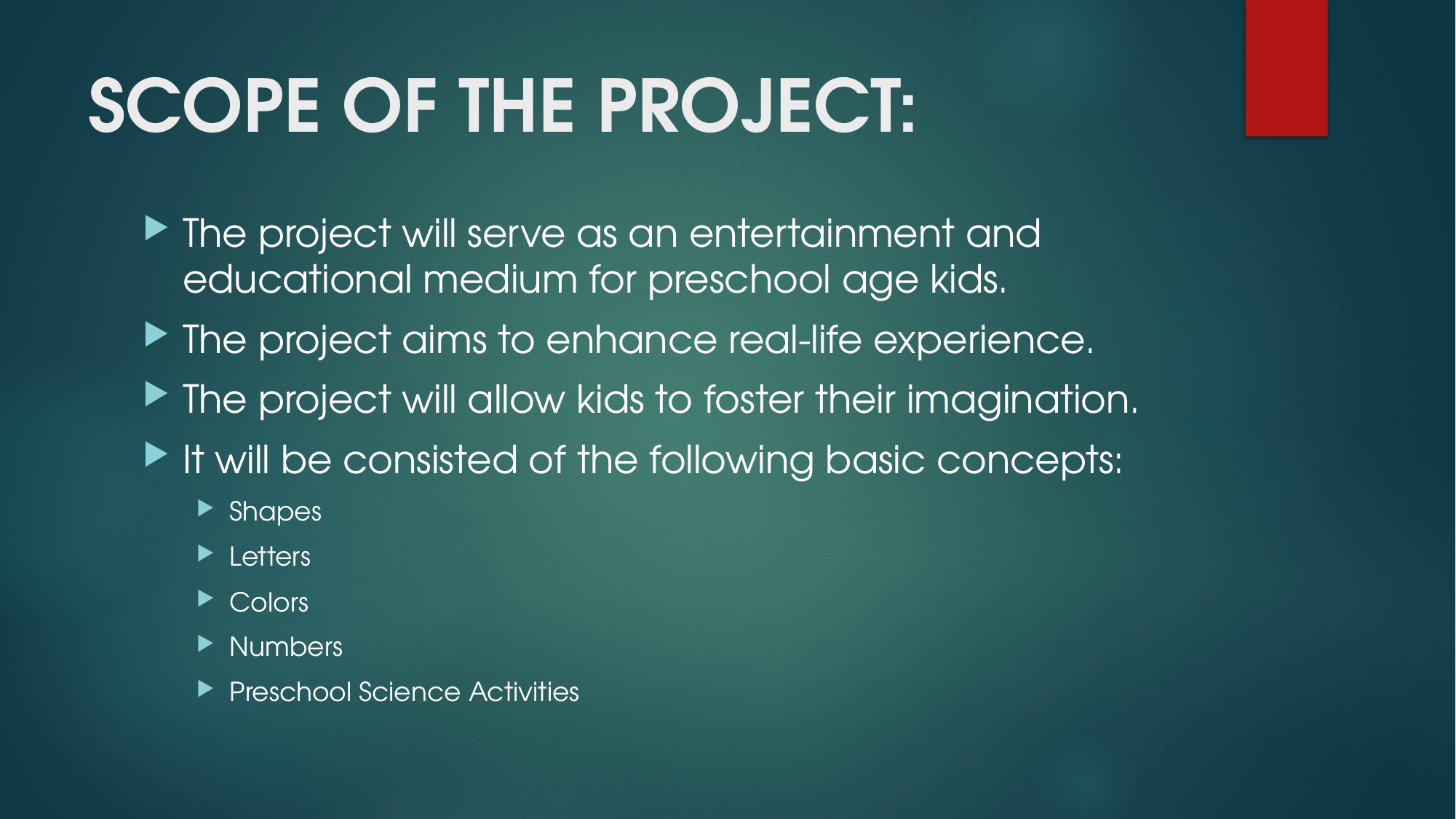

# SCOPE OF THE PROJECT:
The project will serve as an entertainment and educational medium for preschool age kids.
The project aims to enhance real-life experience.
The project will allow kids to foster their imagination.
It will be consisted of the following basic concepts:
Shapes
Letters
Colors
Numbers
Preschool Science Activities